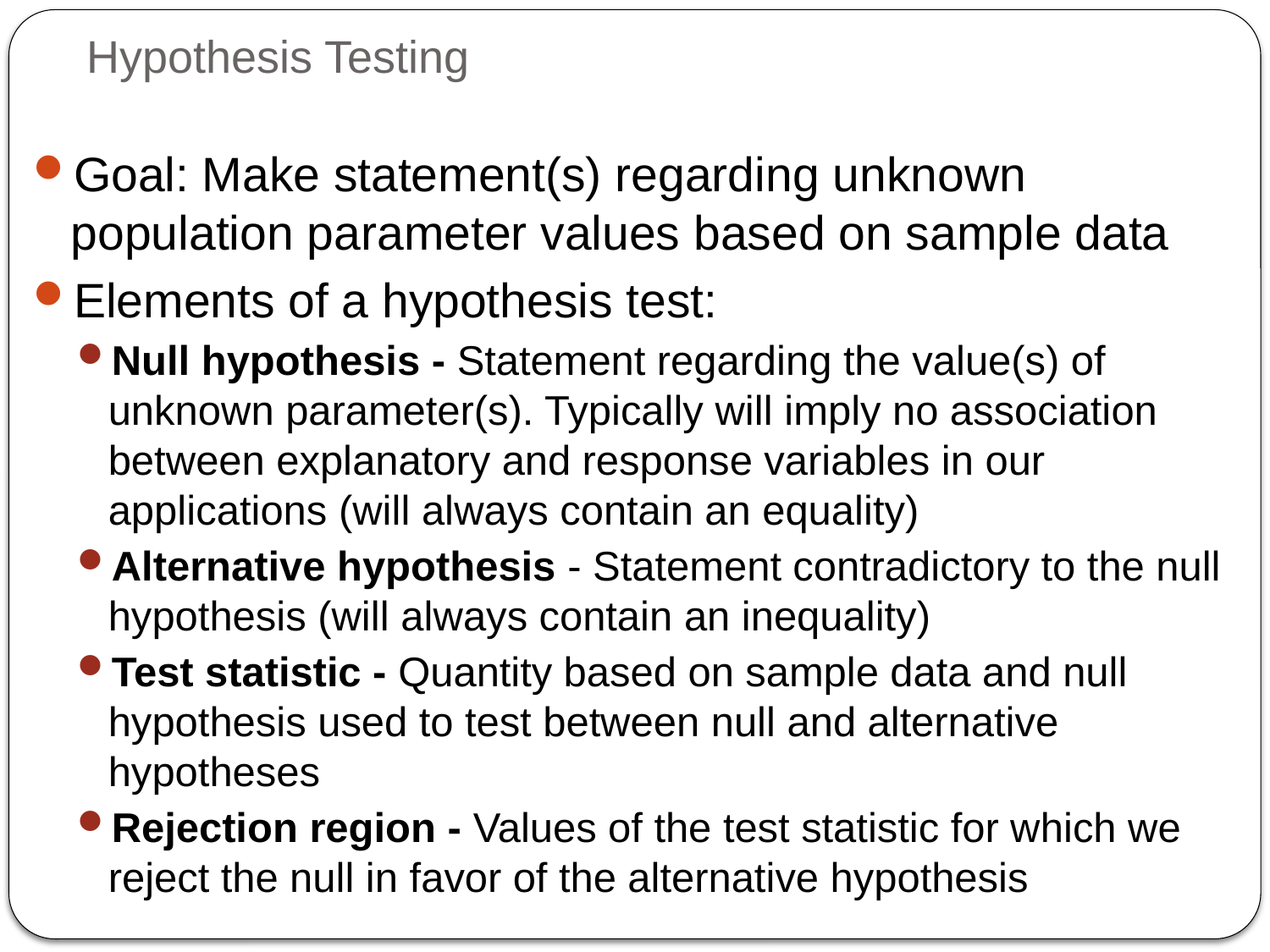

# Hypothesis Testing
Goal: Make statement(s) regarding unknown population parameter values based on sample data
Elements of a hypothesis test:
Null hypothesis - Statement regarding the value(s) of unknown parameter(s). Typically will imply no association between explanatory and response variables in our applications (will always contain an equality)
Alternative hypothesis - Statement contradictory to the null hypothesis (will always contain an inequality)
Test statistic - Quantity based on sample data and null hypothesis used to test between null and alternative hypotheses
Rejection region - Values of the test statistic for which we reject the null in favor of the alternative hypothesis